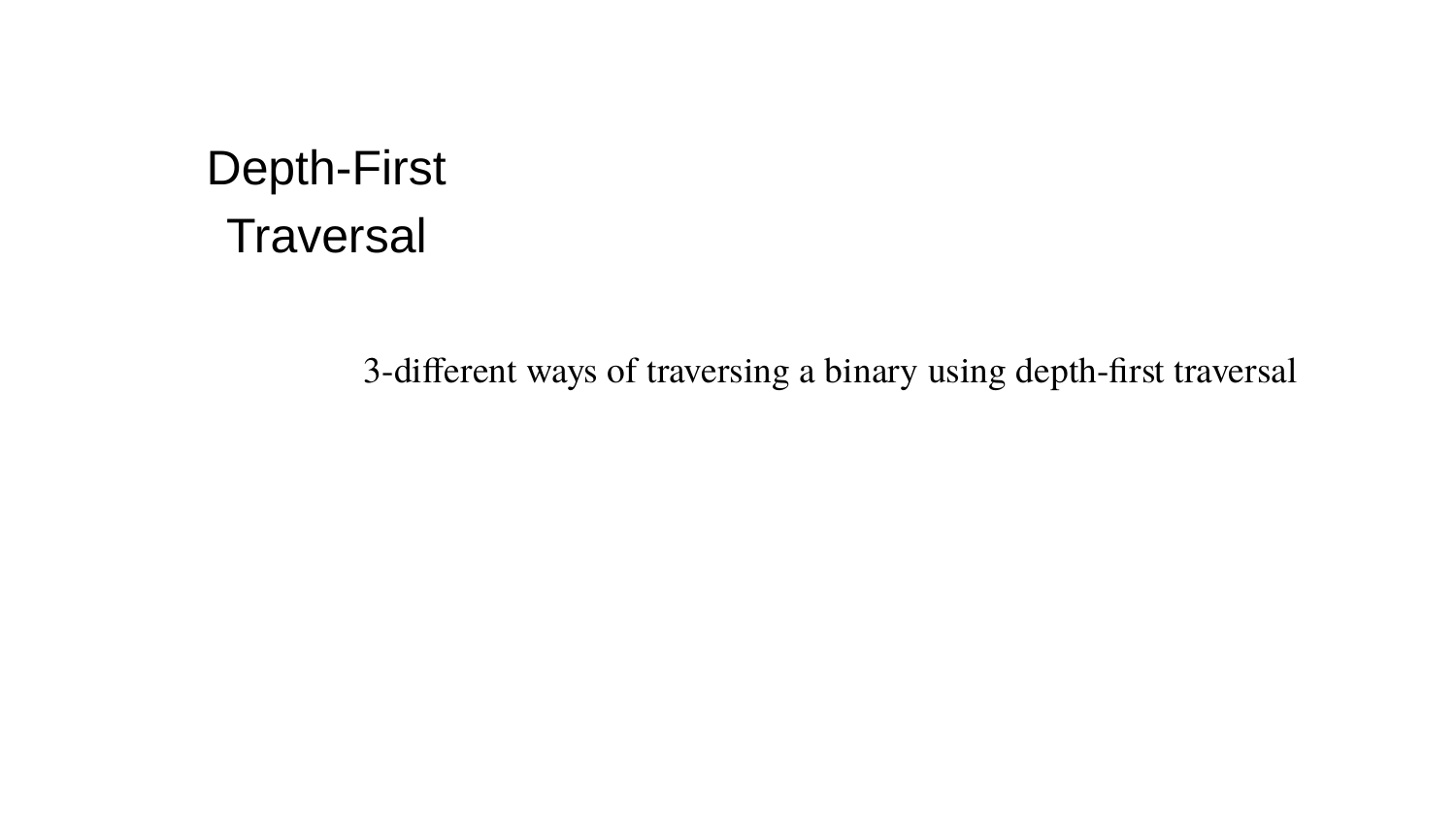

Depth-First
 Traversal

3-different ways of traversing a binary using depth-first traversal